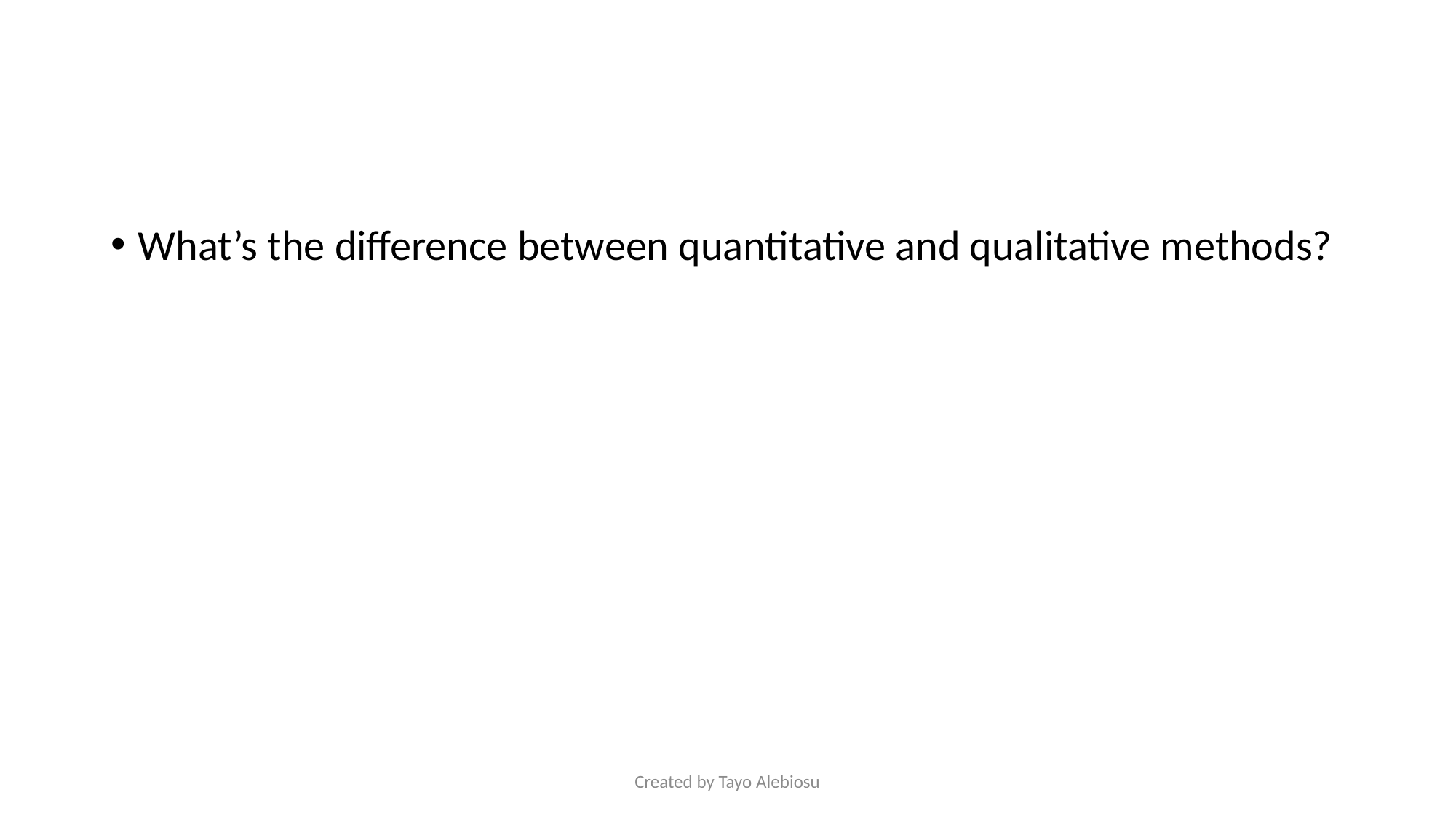

#
What’s the difference between quantitative and qualitative methods?

Created by Tayo Alebiosu